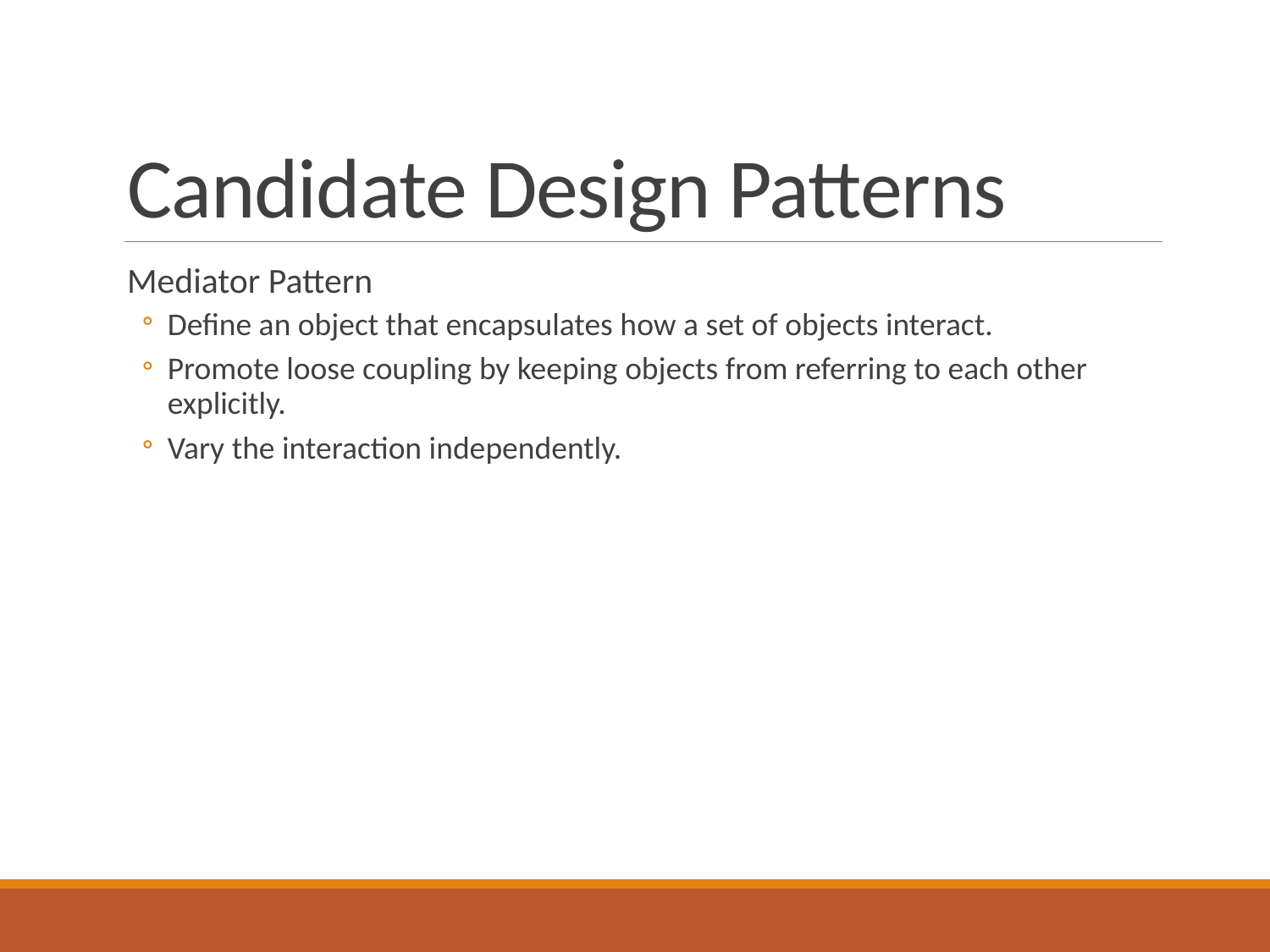

# Candidate Design Patterns
Mediator Pattern
Define an object that encapsulates how a set of objects interact.
Promote loose coupling by keeping objects from referring to each other explicitly.
Vary the interaction independently.